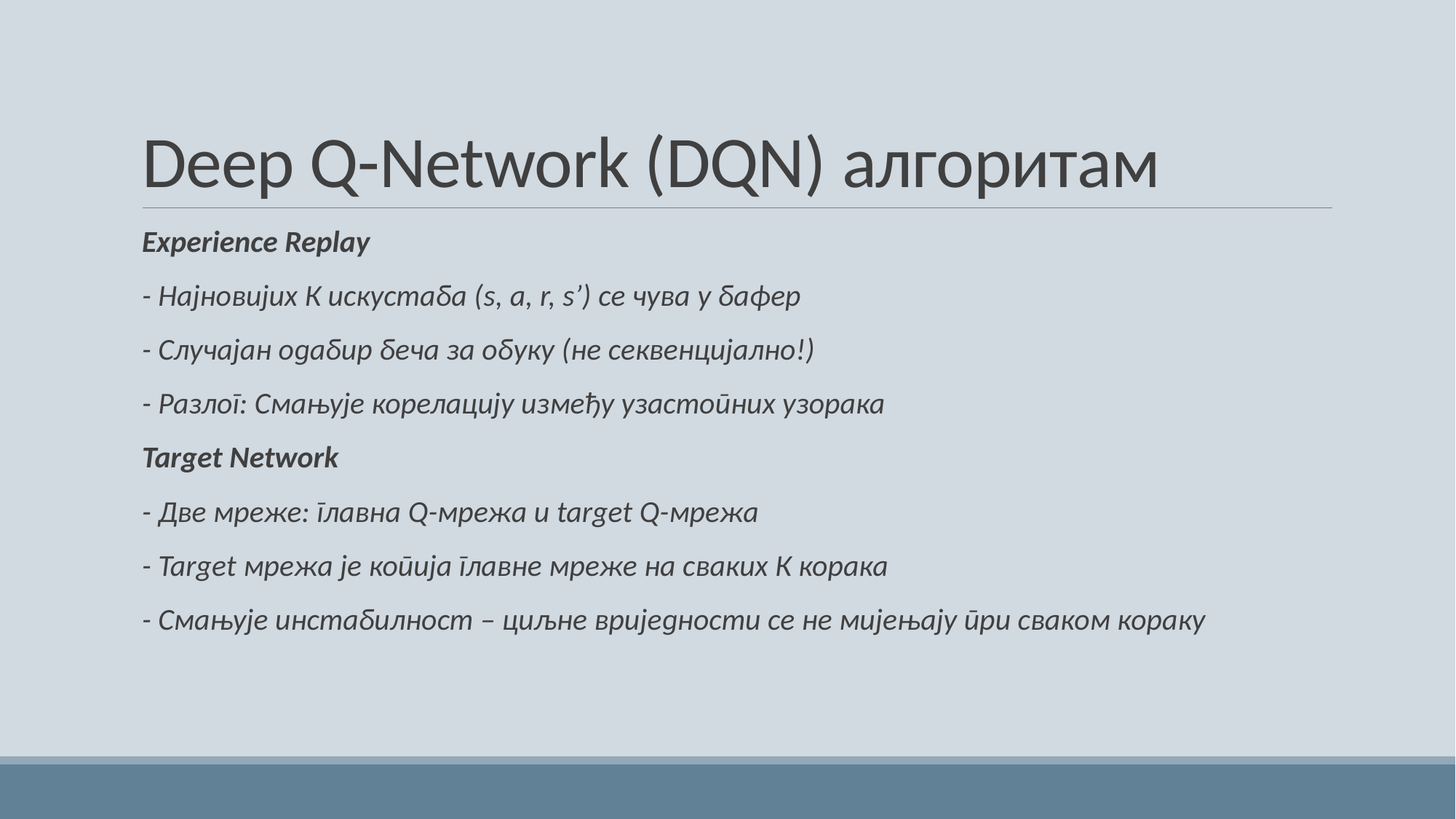

# Deep Q-Network (DQN) алгоритам
Experience Replay
- Најновијих К искустаба (s, a, r, s’) се чува у бафер
- Случајан одабир беча за обуку (не секвенцијално!)
- Разлог: Смањује корелацију између узастопних узорака
Target Network
- Две мреже: главна Q-мрежа и target Q-мрежа
- Target мрежа је копија главне мреже на сваких К корака
- Смањује инстабилност – циљне вриједности се не мијењају при сваком кораку